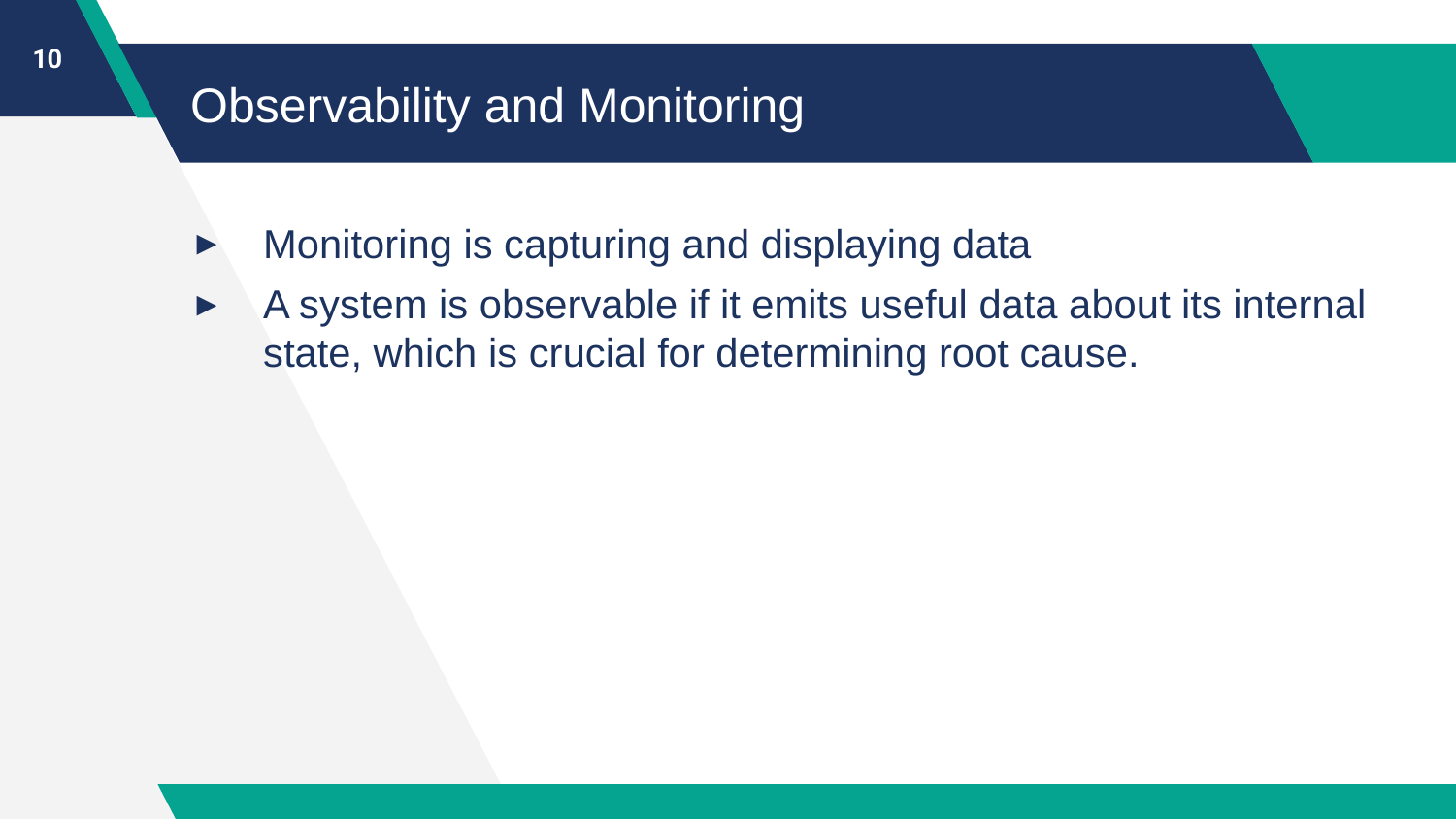

10
# Observability and Monitoring
Monitoring is capturing and displaying data
A system is observable if it emits useful data about its internal state, which is crucial for determining root cause.